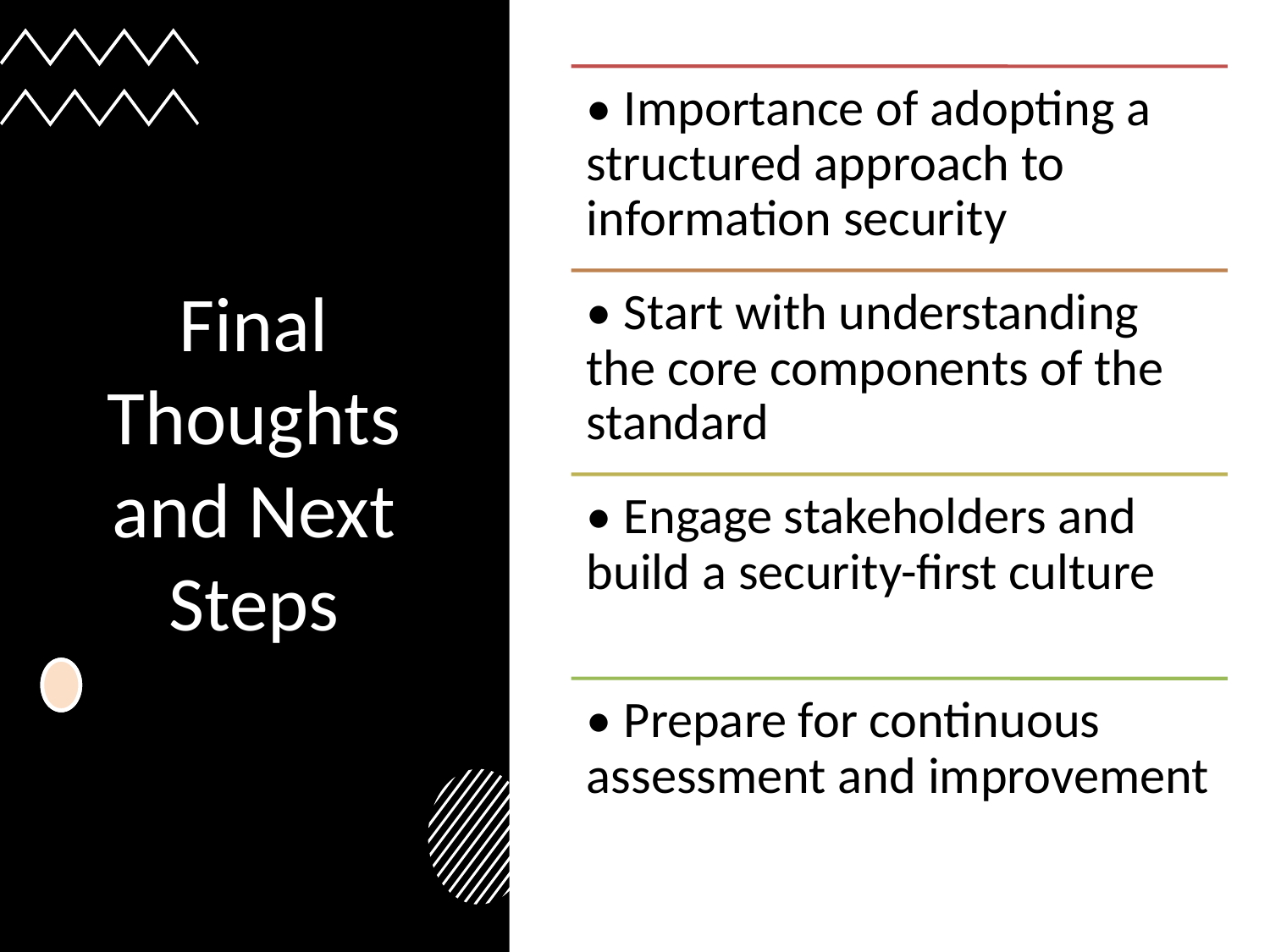

• Importance of adopting a structured approach to information security
• Start with understanding the core components of the standard
• Engage stakeholders and build a security-first culture
• Prepare for continuous assessment and improvement
# Final Thoughts and Next Steps